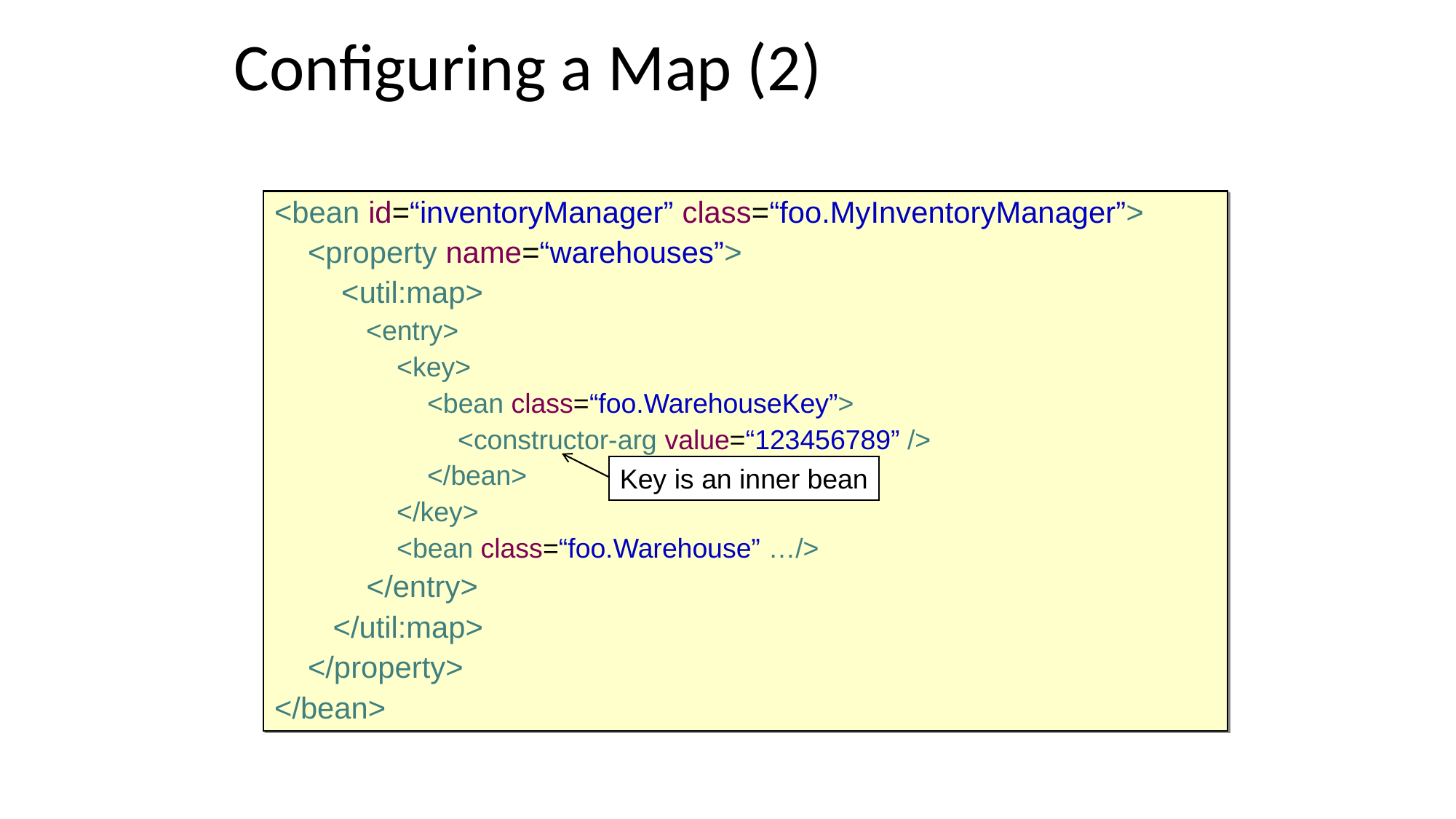

Configuring a Map (2)
<bean id=“inventoryManager” class=“foo.MyInventoryManager”>
    <property name=“warehouses”>
        <util:map>
            <entry>
                <key>
                    <bean class=“foo.WarehouseKey”>
                        <constructor-arg value=“123456789” />
                    </bean>
                </key>
                <bean class=“foo.Warehouse” …/>
           </entry>
       </util:map>
    </property>
</bean>

Key is an inner bean